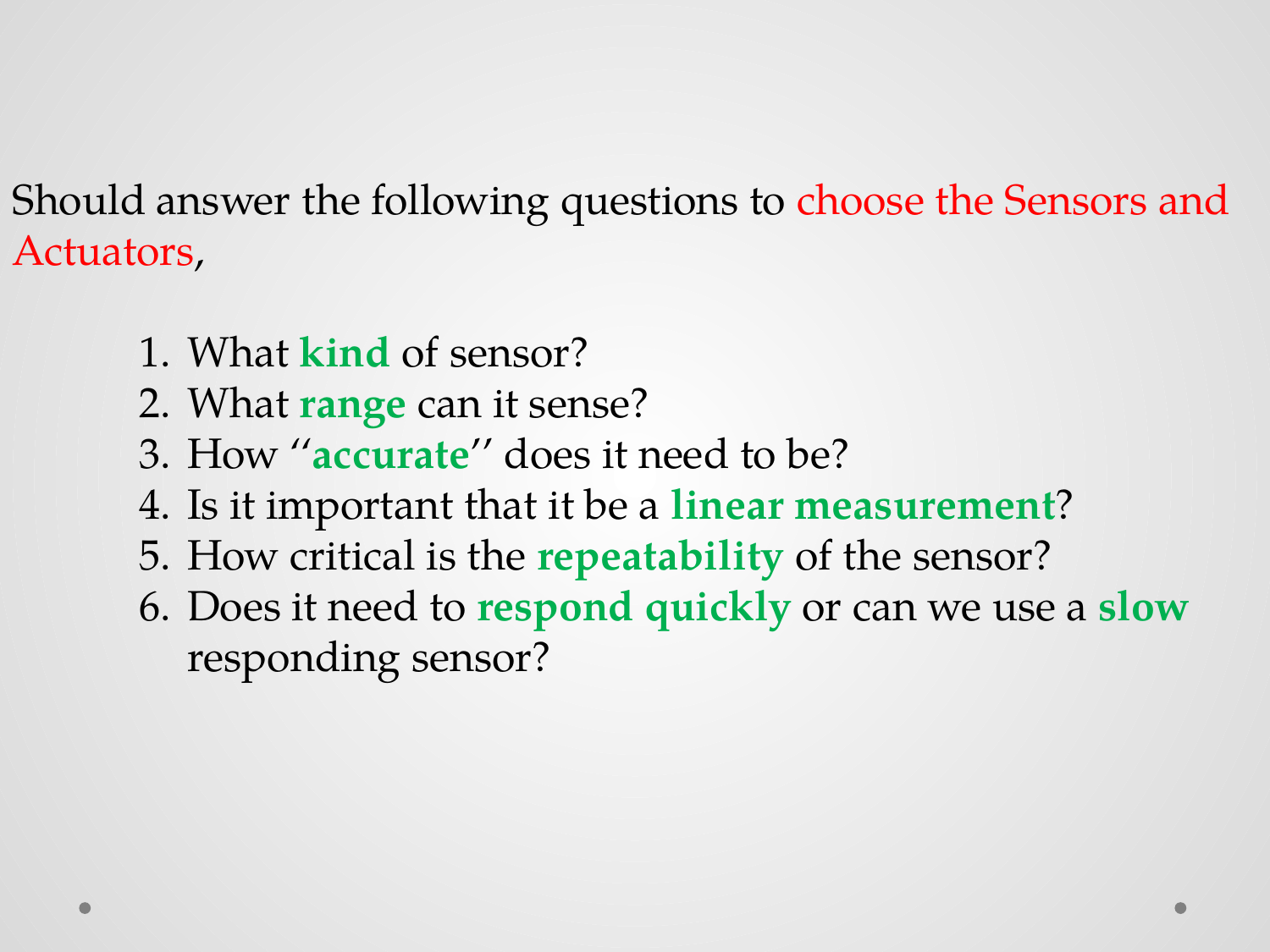

Should answer the following questions to choose the Sensors and Actuators,

What kind of sensor?
What range can it sense?
How ‘‘accurate’’ does it need to be?
Is it important that it be a linear measurement?
How critical is the repeatability of the sensor?
Does it need to respond quickly or can we use a slow responding sensor?